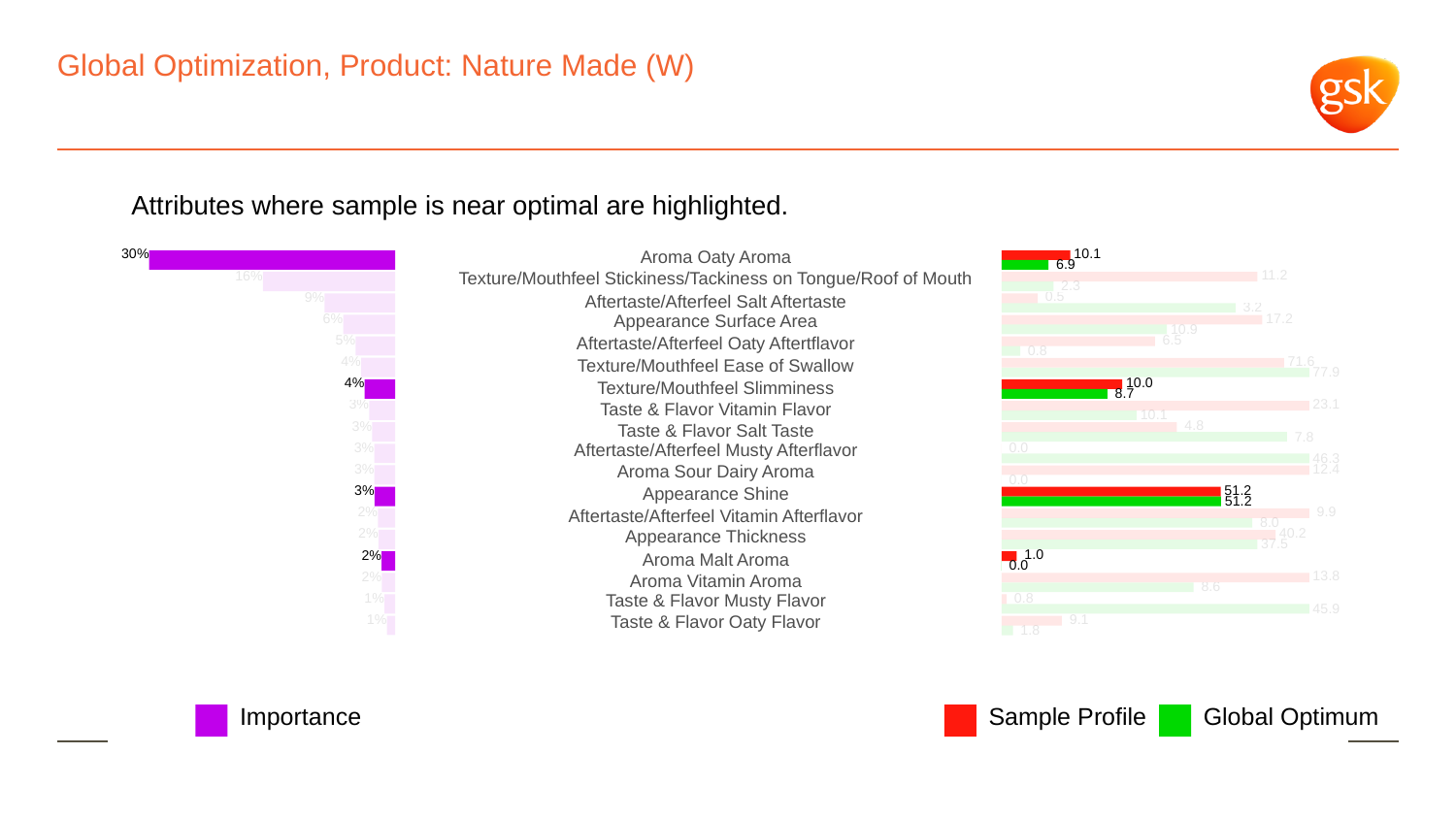

# Global Optimization, Product: Nature Made (W)

Attributes where sample is near optimal are highlighted.

 10.1
30%
Aroma Oaty Aroma

  6.9
16%
 11.2
Texture/Mouthfeel Stickiness/Tackiness on Tongue/Roof of Mouth

  2.3
  0.5
9%

Aftertaste/Afterfeel Salt Aftertaste

  3.2
6%
 17.2
Appearance Surface Area

 10.9
  6.5
5%
Aftertaste/Afterfeel Oaty Aftertflavor

  0.8
 71.6
4%

Texture/Mouthfeel Ease of Swallow

 77.9
 10.0
4%

Texture/Mouthfeel Slimminess

  8.7
 23.1
3%

Taste & Flavor Vitamin Flavor

 10.1
  4.8
3%

Taste & Flavor Salt Taste

  7.8
  0.0
3%
Aftertaste/Afterfeel Musty Afterflavor

 46.3
3%
 12.4
Aroma Sour Dairy Aroma

  0.0
 51.2
3%
Appearance Shine

 51.2
  9.9
2%

Aftertaste/Afterfeel Vitamin Afterflavor

  8.0
 40.2
2%
Appearance Thickness

 37.5
  1.0
2%

Aroma Malt Aroma

  0.0
 13.8
2%

Aroma Vitamin Aroma

  8.6
  0.8
1%
Taste & Flavor Musty Flavor

 45.9
  9.1
1%
Taste & Flavor Oaty Flavor

  1.8

Global Optimum
Sample Profile
Importance